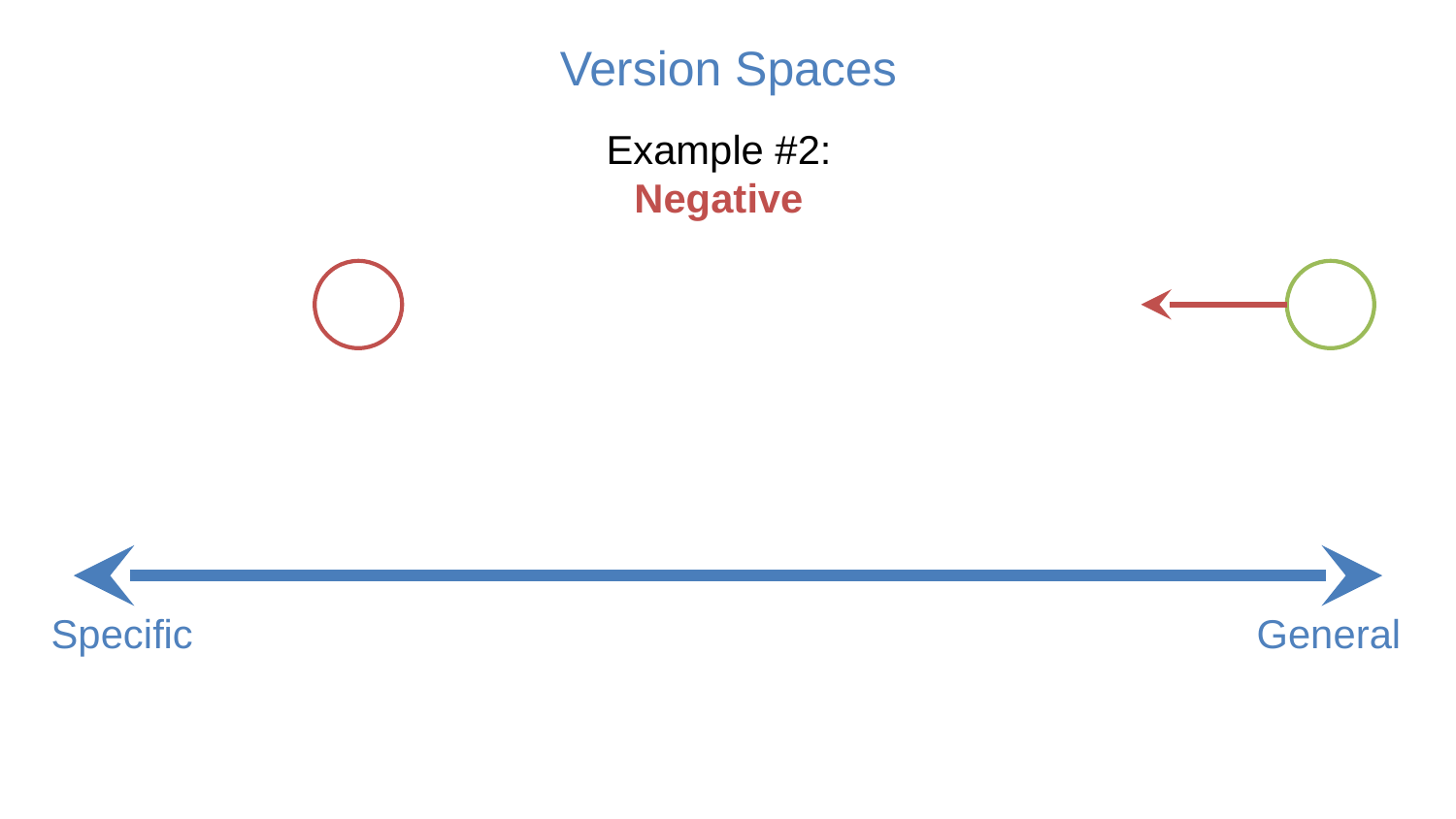

Version Spaces
Example #2: Negative

Specific
General